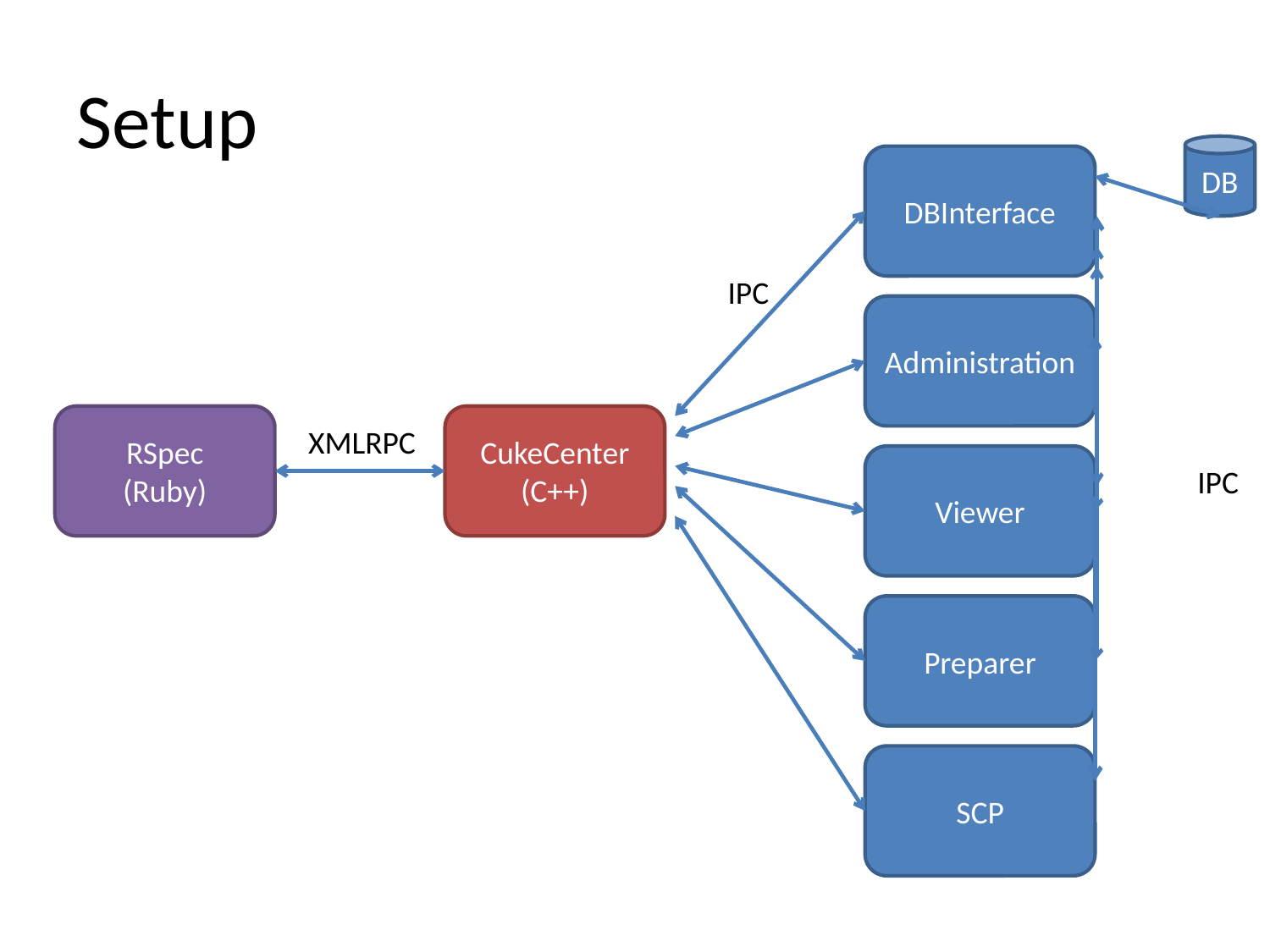

# Setup
DB
DBInterface
IPC
Administration
RSpec
(Ruby)
CukeCenter
(C++)
XMLRPC
Viewer
IPC
Preparer
SCP